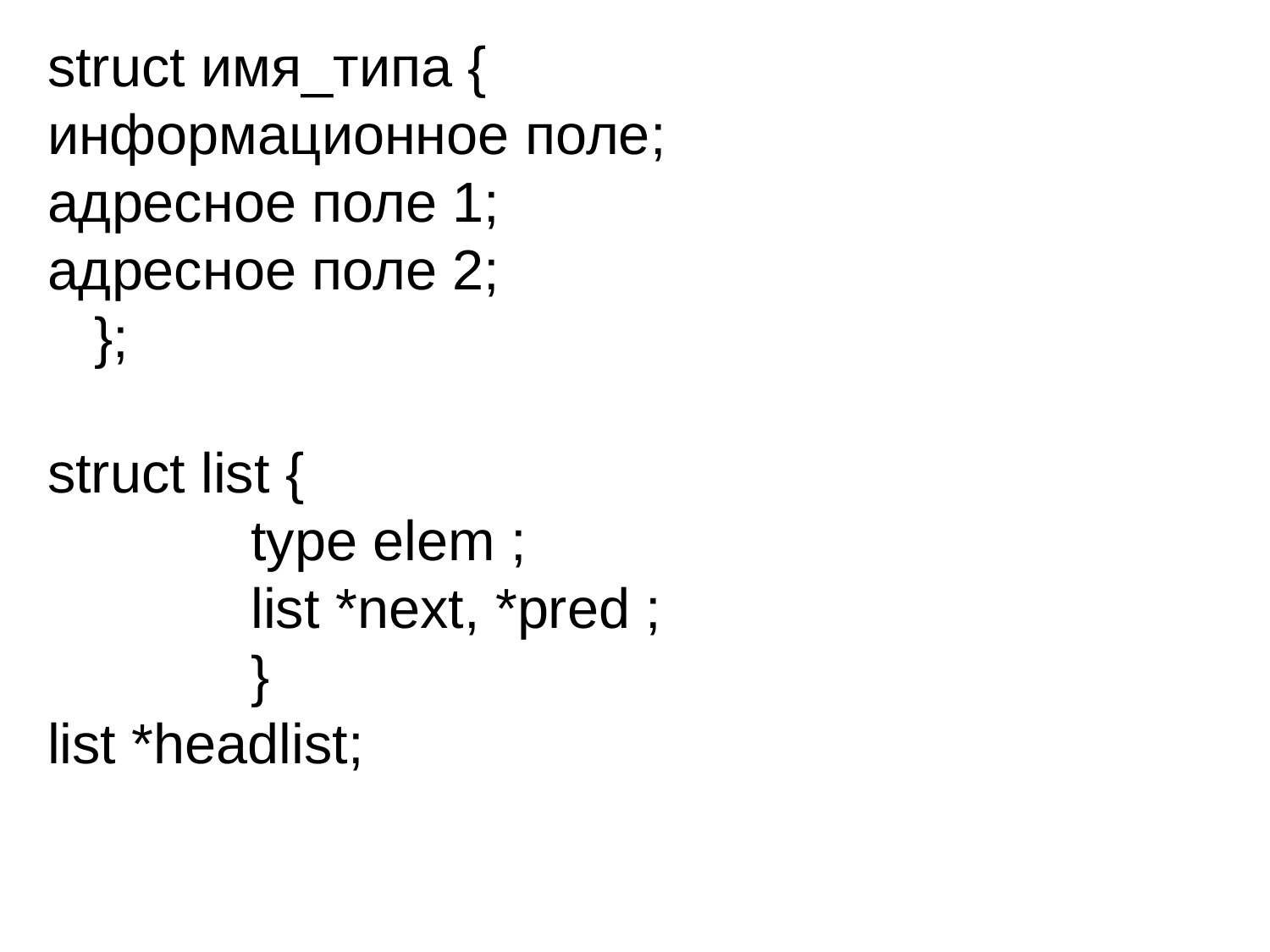

struct имя_типа {
информационное поле;
адресное поле 1;
адресное поле 2;
   };

struct list {
             type elem ;
             list *next, *pred ;
             }
list *headlist;